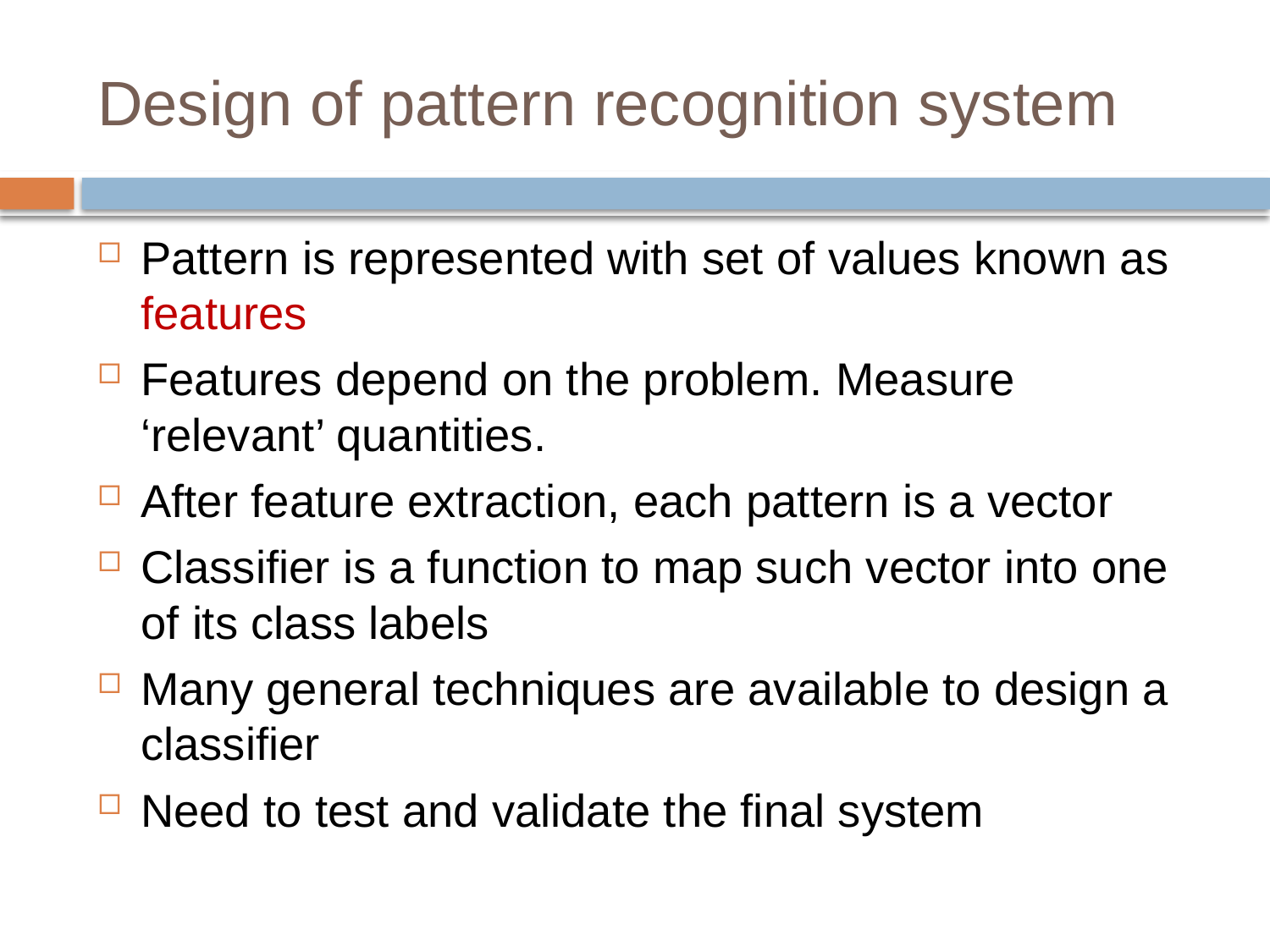

# Design of pattern recognition system
Pattern is represented with set of values known as features
Features depend on the problem. Measure ‘relevant’ quantities.
After feature extraction, each pattern is a vector
Classifier is a function to map such vector into one of its class labels
Many general techniques are available to design a classifier
Need to test and validate the final system